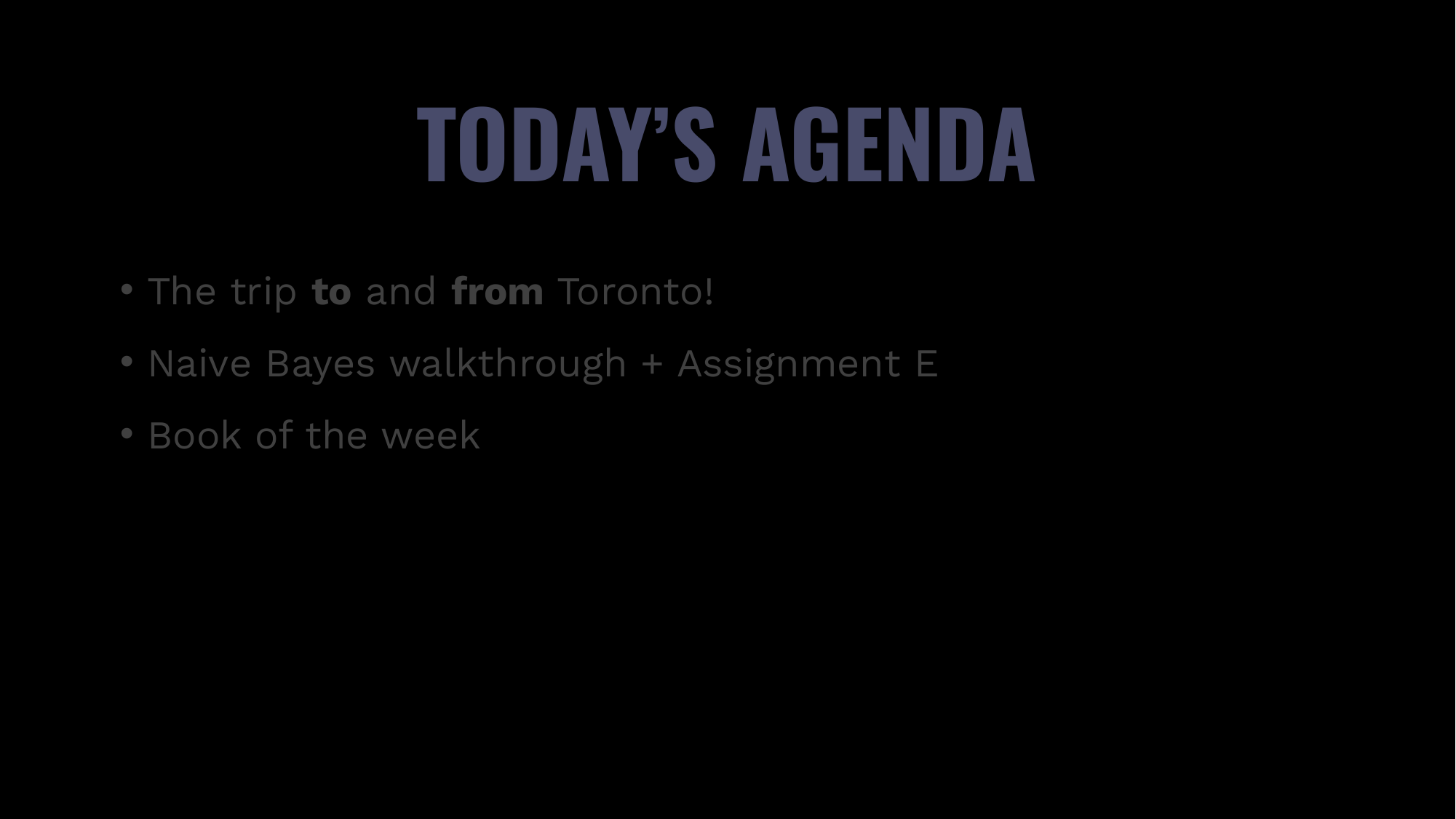

# Today’s Agenda
The trip to and from Toronto!
Naive Bayes walkthrough + Assignment E
Book of the week